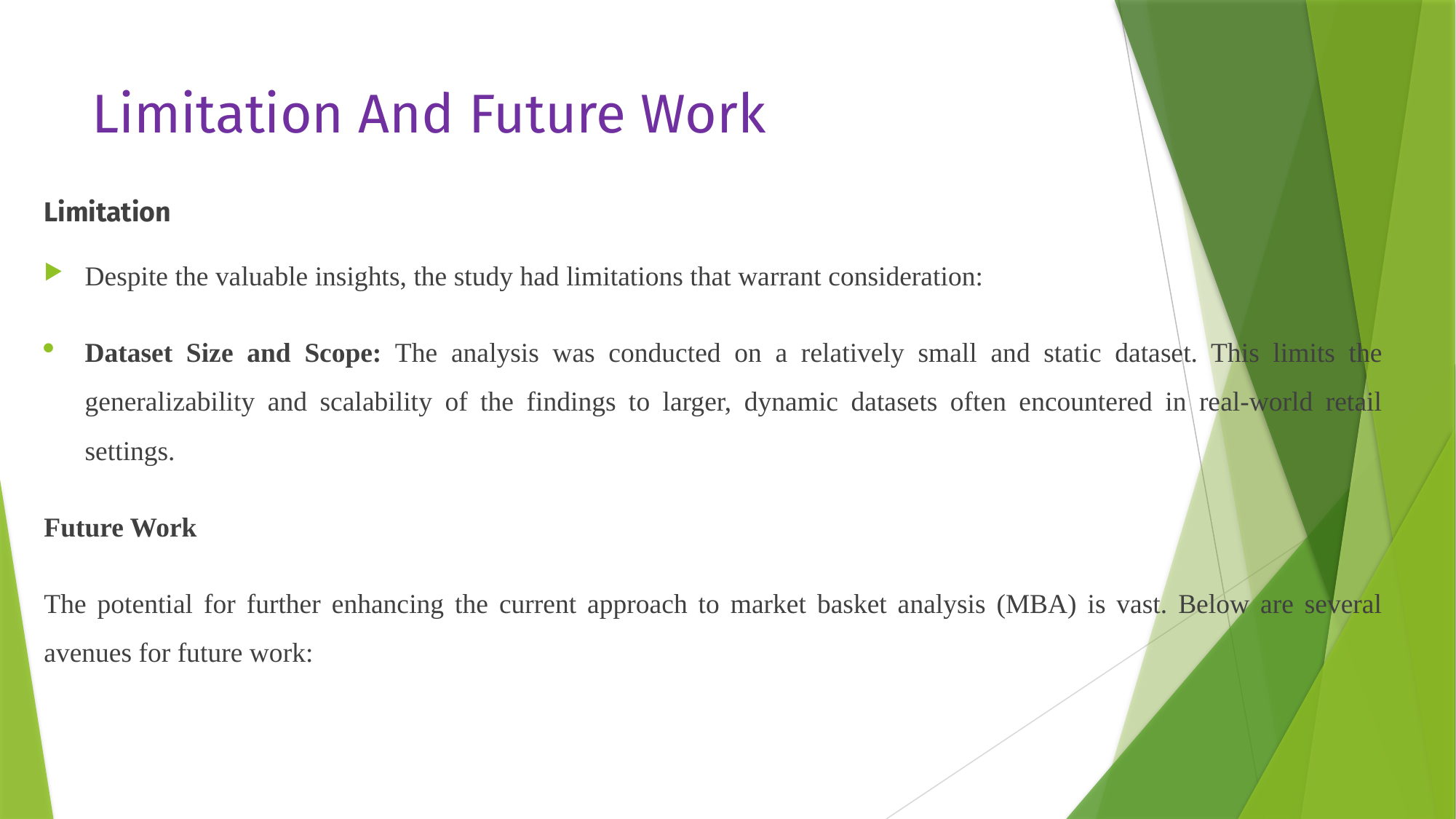

# Limitation And Future Work
Limitation
Despite the valuable insights, the study had limitations that warrant consideration:
Dataset Size and Scope: The analysis was conducted on a relatively small and static dataset. This limits the generalizability and scalability of the findings to larger, dynamic datasets often encountered in real-world retail settings.
Future Work
The potential for further enhancing the current approach to market basket analysis (MBA) is vast. Below are several avenues for future work: